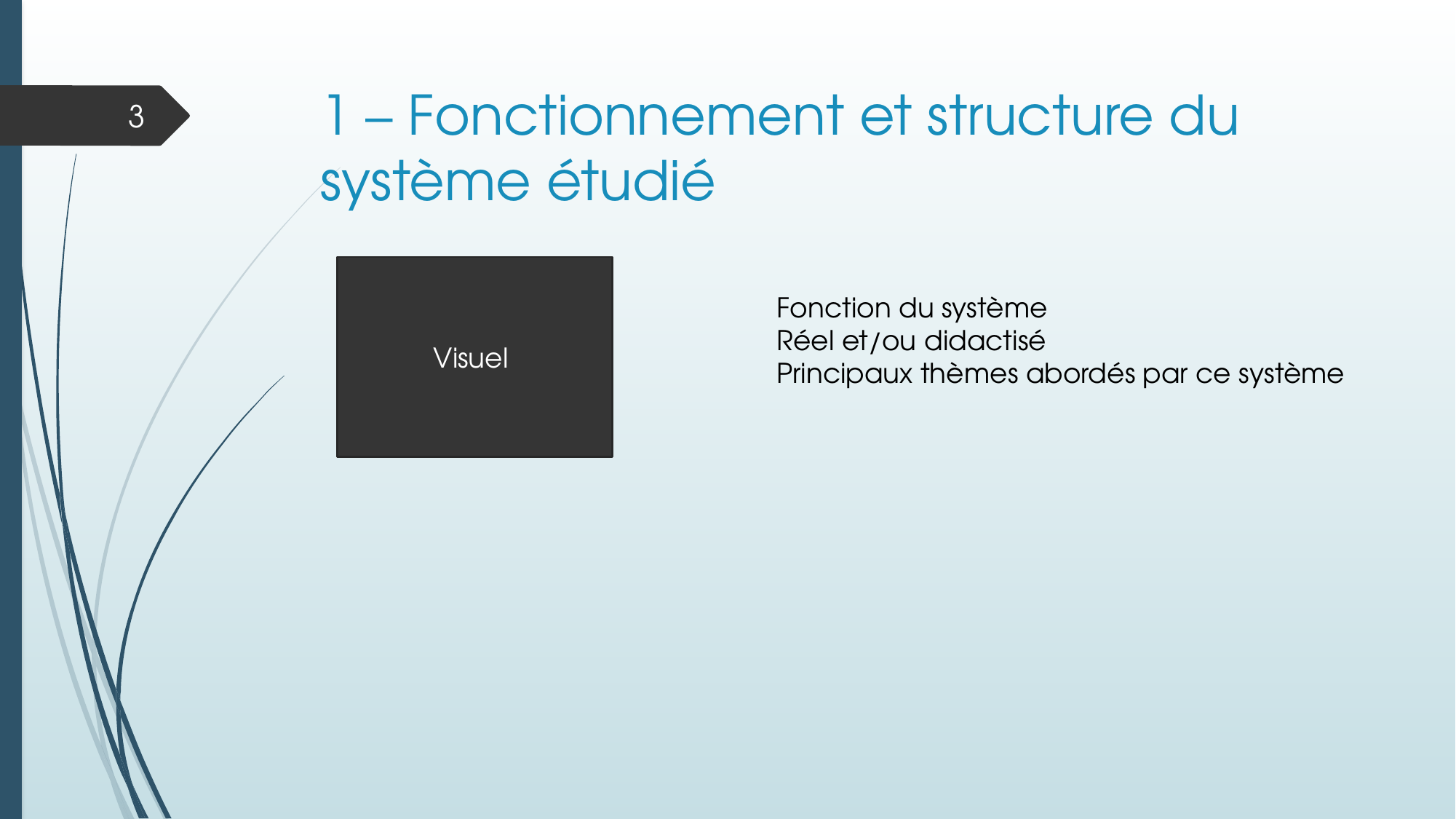

# 1 – Fonctionnement et structure du système étudié
3
Visuel
Fonction du système
Réel et/ou didactisé
Principaux thèmes abordés par ce système